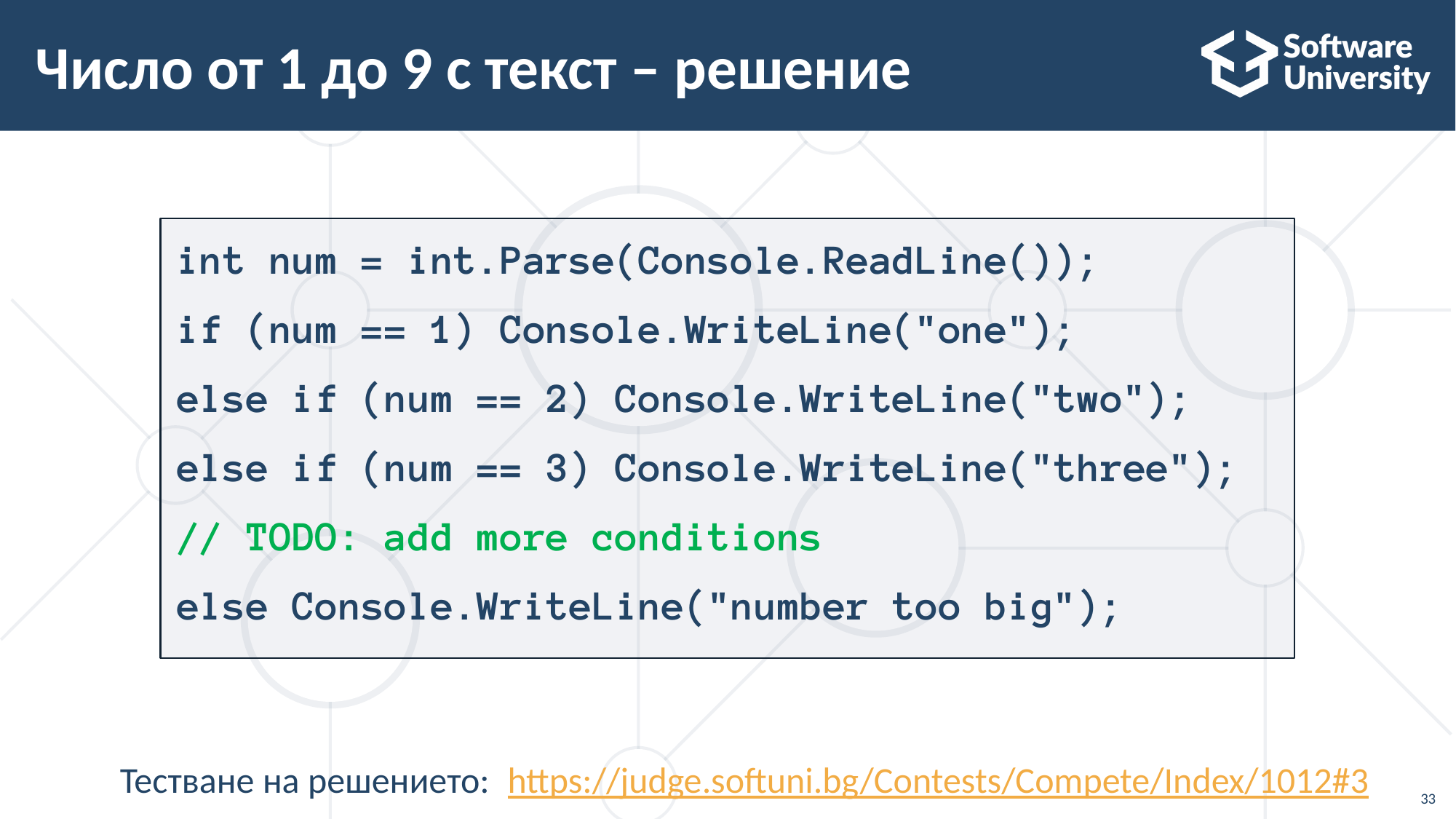

# Число от 1 до 9 с текст – решение
int num = int.Parse(Console.ReadLine());
if (num == 1) Console.WriteLine("one");
else if (num == 2) Console.WriteLine("two");
else if (num == 3) Console.WriteLine("three");
// TODO: add more conditions
else Console.WriteLine("number too big");
Тестване на решението:: https://judge.softuni.bg/Contests/Compete/Index/1012#3
33